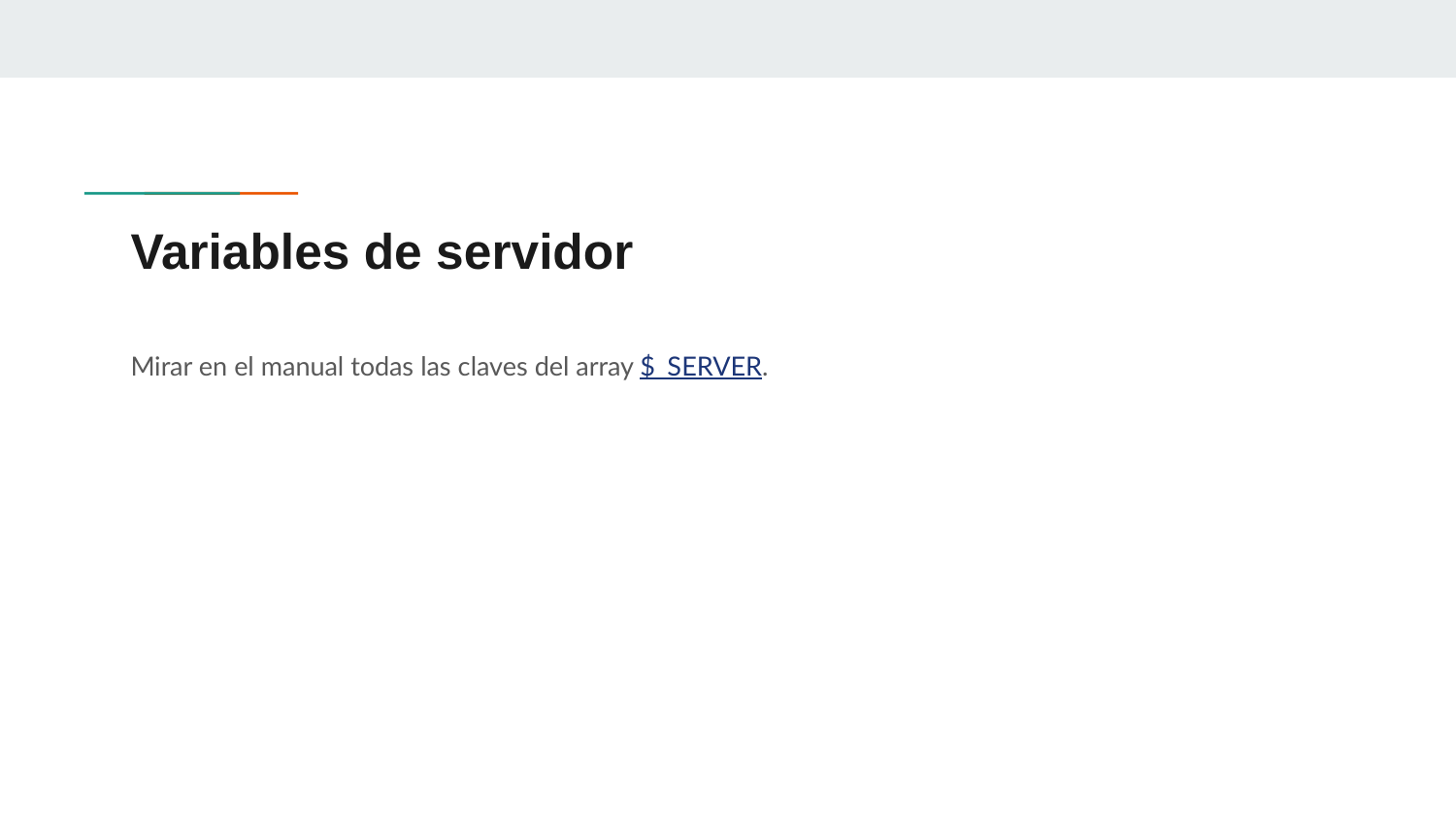

# Variables de servidor
Mirar en el manual todas las claves del array $_SERVER.